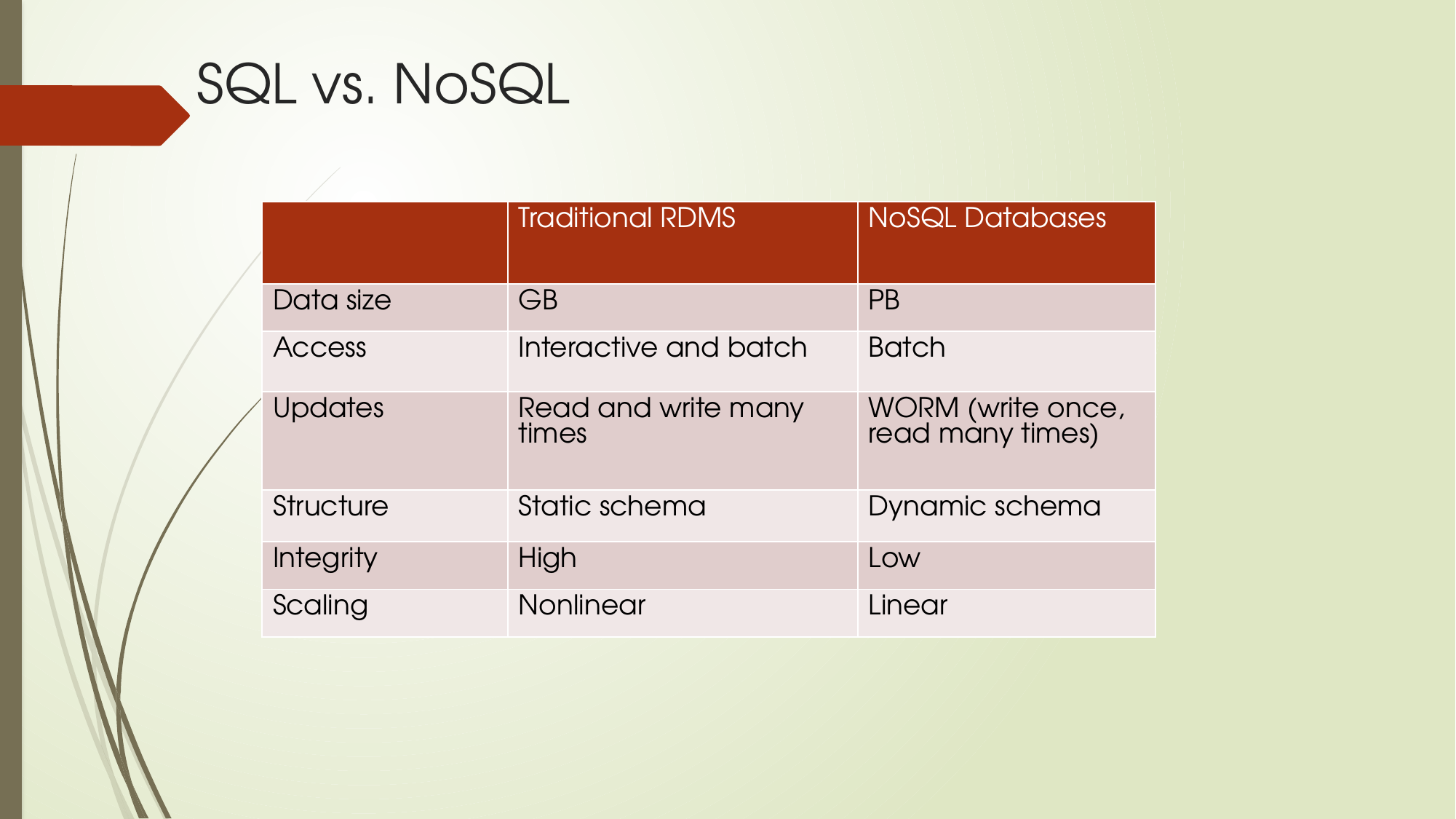

# SQL vs. NoSQL
|  | Traditional RDMS | NoSQL Databases |
| --- | --- | --- |
| Data size | GB | PB |
| Access | Interactive and batch | Batch |
| Updates | Read and write many times | WORM (write once, read many times) |
| Structure | Static schema | Dynamic schema |
| Integrity | High | Low |
| Scaling | Nonlinear | Linear |